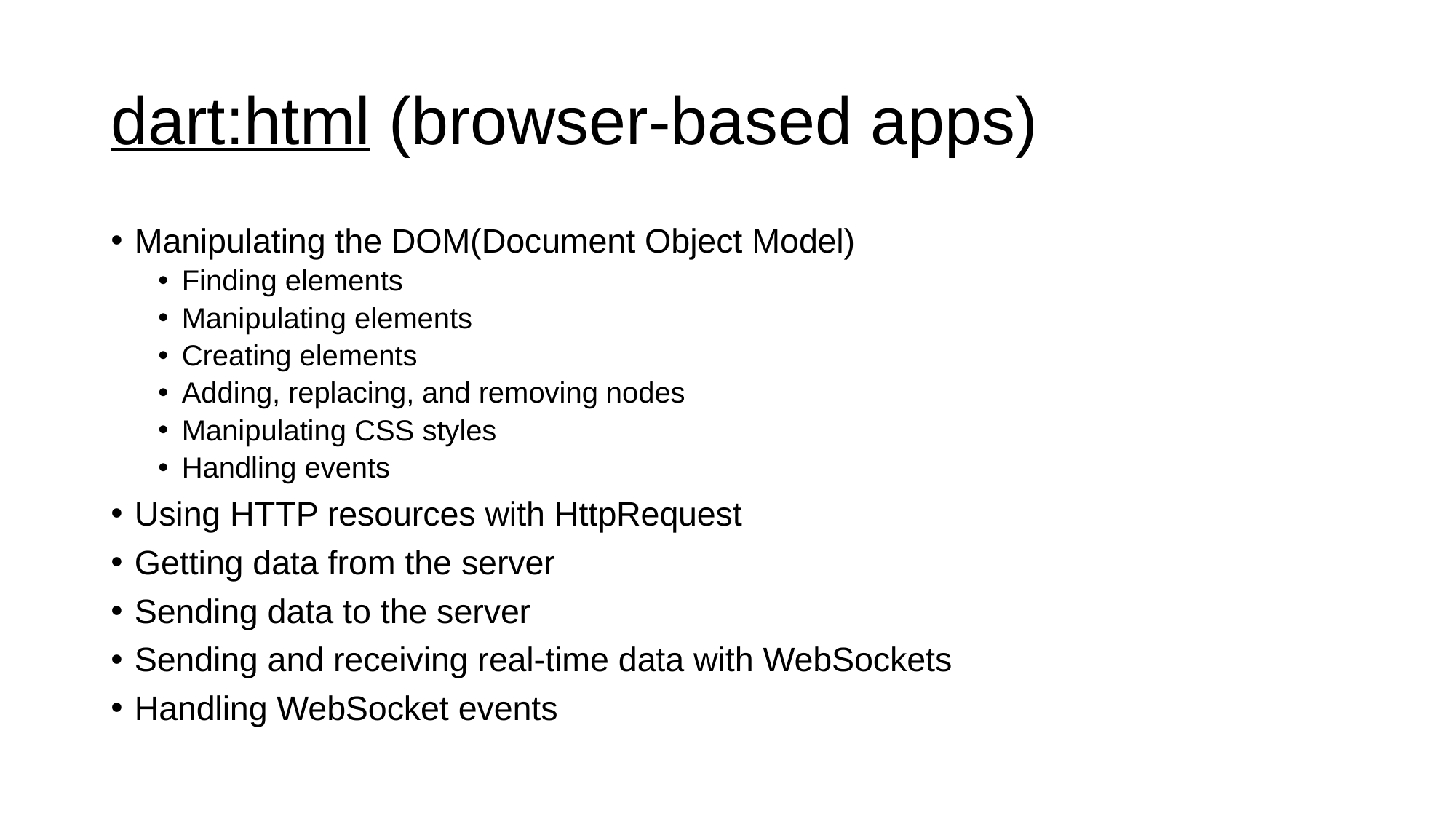

# dart:html (browser-based apps)
Manipulating the DOM(Document Object Model)
Finding elements
Manipulating elements
Creating elements
Adding, replacing, and removing nodes
Manipulating CSS styles
Handling events
Using HTTP resources with HttpRequest
Getting data from the server
Sending data to the server
Sending and receiving real-time data with WebSockets
Handling WebSocket events